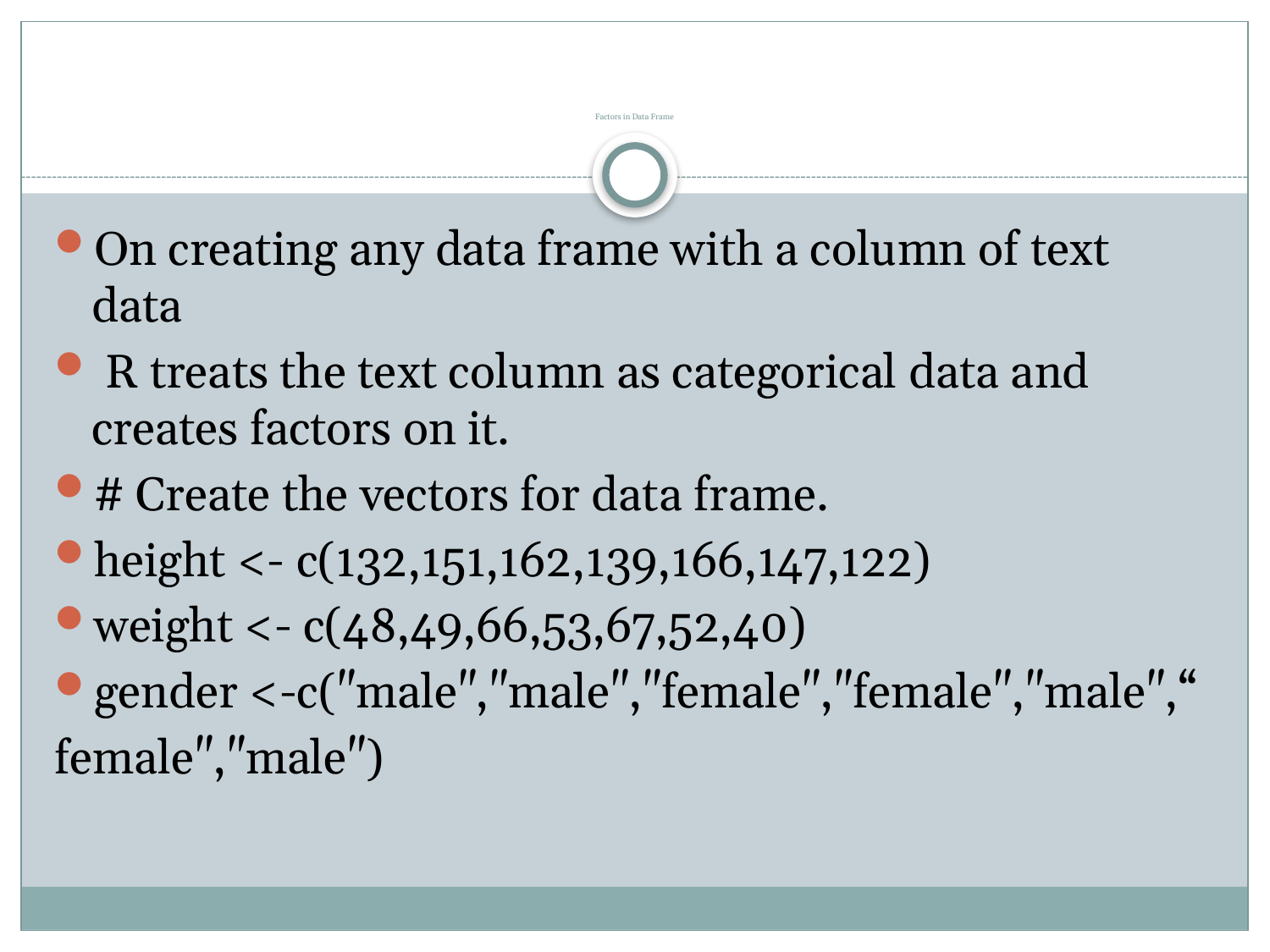

# Factors in Data Frame
On creating any data frame with a column of text data
 R treats the text column as categorical data and creates factors on it.
# Create the vectors for data frame.
height <- c(132,151,162,139,166,147,122)
weight <- c(48,49,66,53,67,52,40)
gender <-c("male","male","female","female","male",“
female","male")